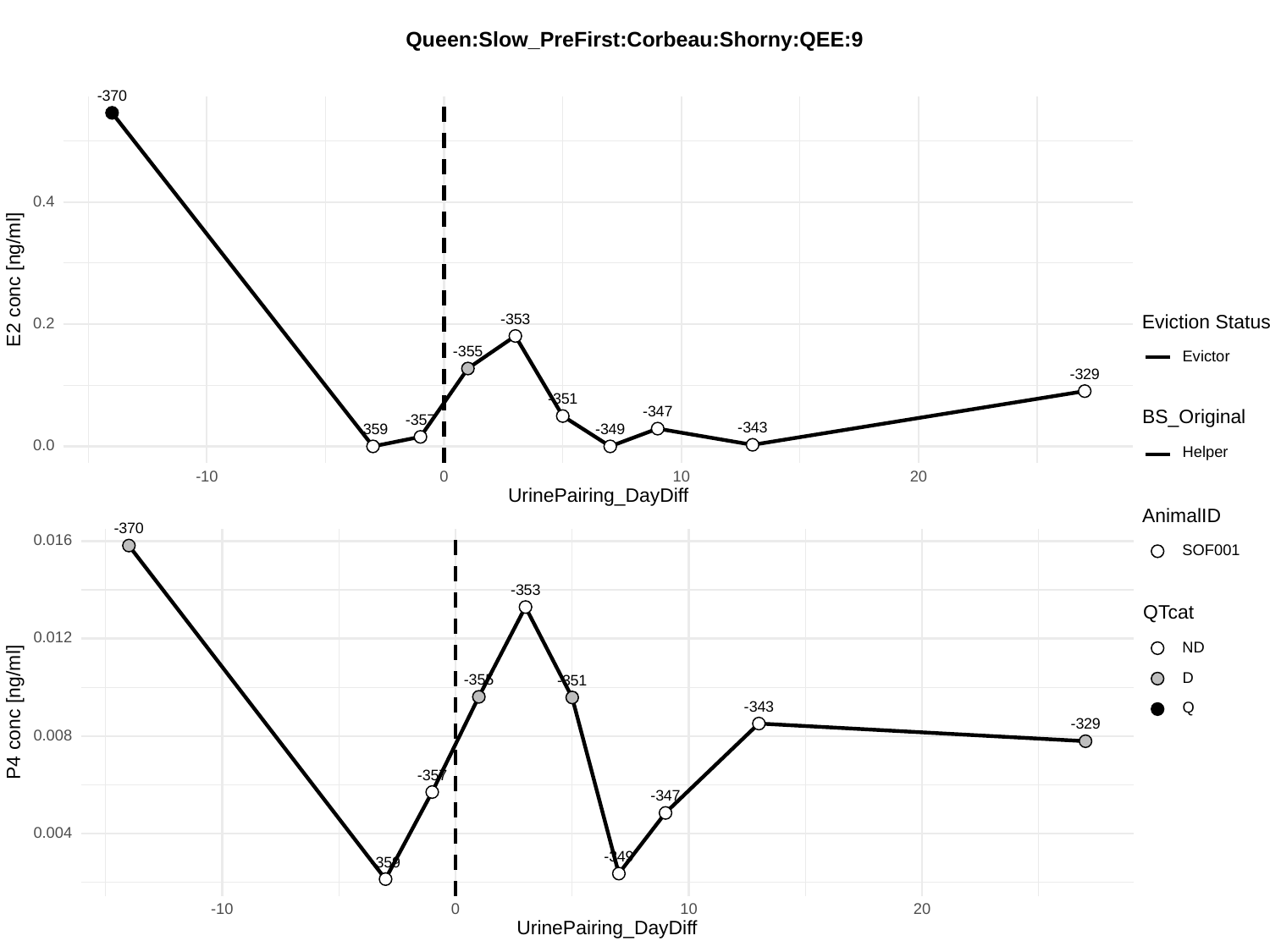

Queen:Slow_PreFirst:Corbeau:Shorny:QEE:9
-370

0.4

E2 conc [ng/ml]
-353
Eviction Status
0.2

-355
Evictor

-329

-351
-347
BS_Original

-357

-343
-359
-349

0.0
Helper

-10
0
10
20
UrinePairing_DayDiff
AnimalID
-370

0.016

SOF001

-353

QTcat
0.012

ND

D
-355
-351

-343
Q

P4 conc [ng/ml]

-329
0.008

-357

-347

0.004

-349
-359

-10
0
10
20
UrinePairing_DayDiff